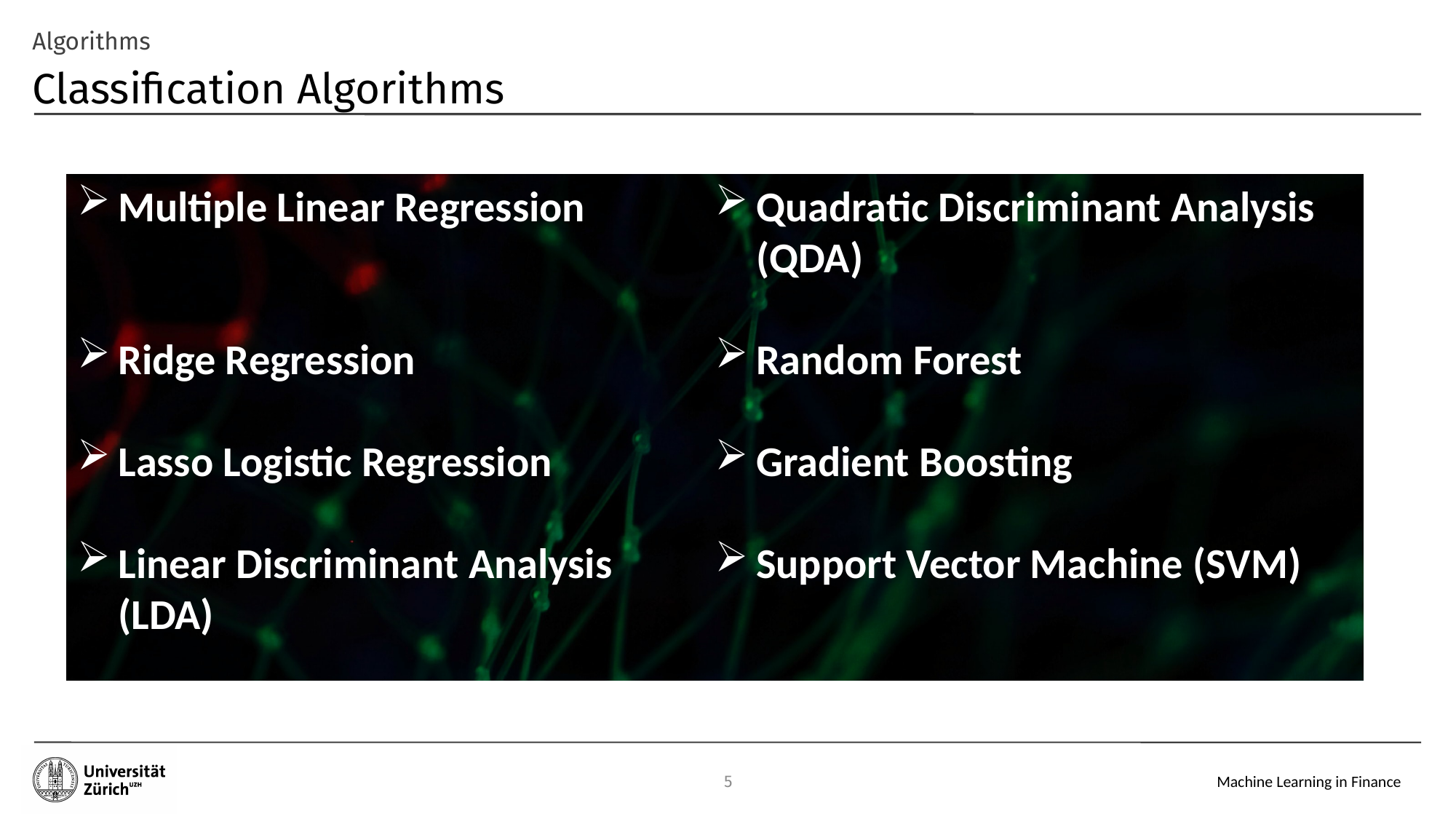

# Algorithms
Classification Algorithms
Multiple Linear Regression

Ridge Regression

Lasso Logistic Regression

Linear Discriminant Analysis (LDA)
Quadratic Discriminant Analysis (QDA)

Random Forest

Gradient Boosting

Support Vector Machine (SVM)
5
Machine Learning in Finance